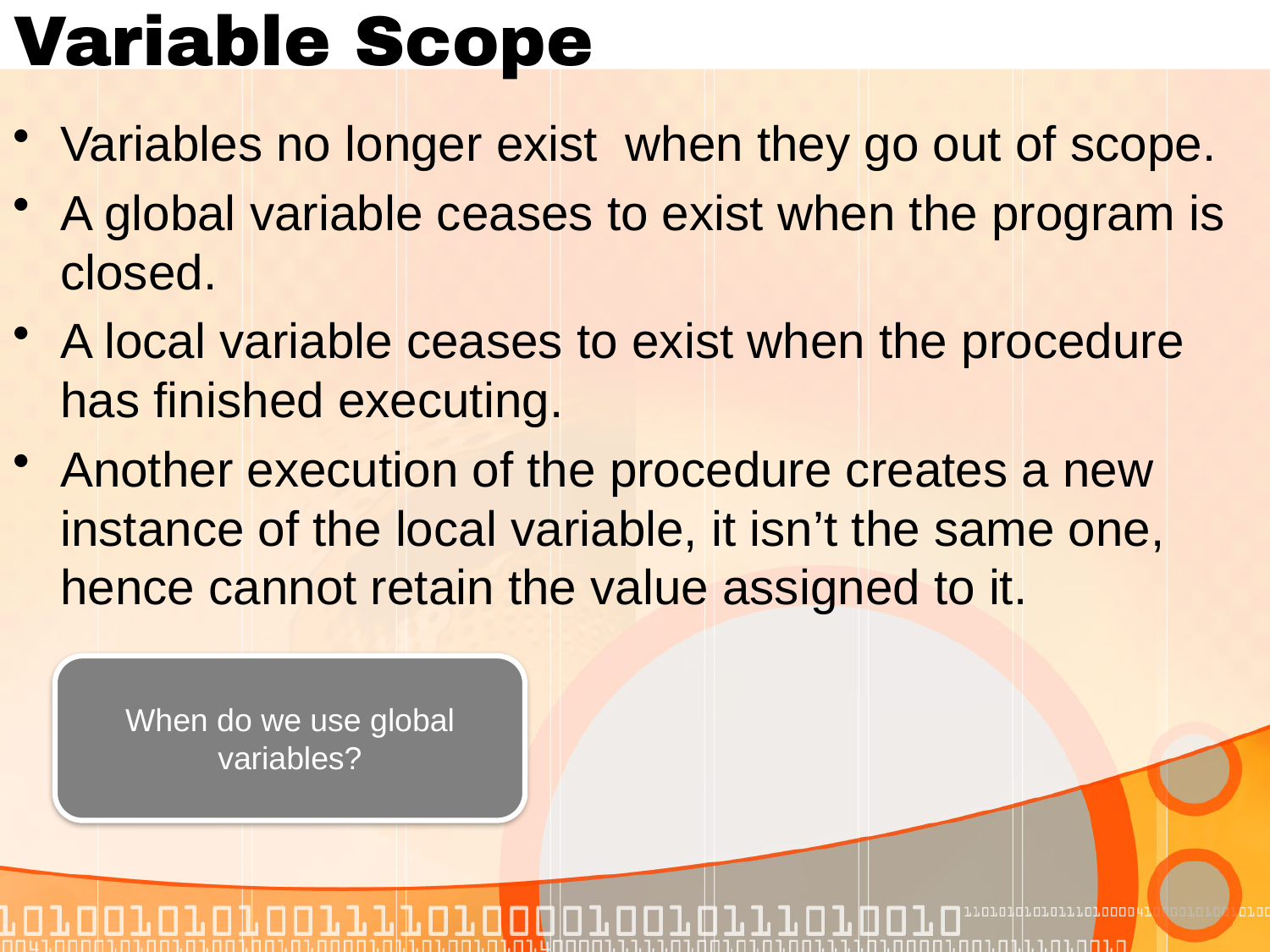

# Variable Scope
Variables no longer exist  when they go out of scope.
A global variable ceases to exist when the program is closed.
A local variable ceases to exist when the procedure has finished executing.
Another execution of the procedure creates a new instance of the local variable, it isn’t the same one, hence cannot retain the value assigned to it.
When do we use global variables?